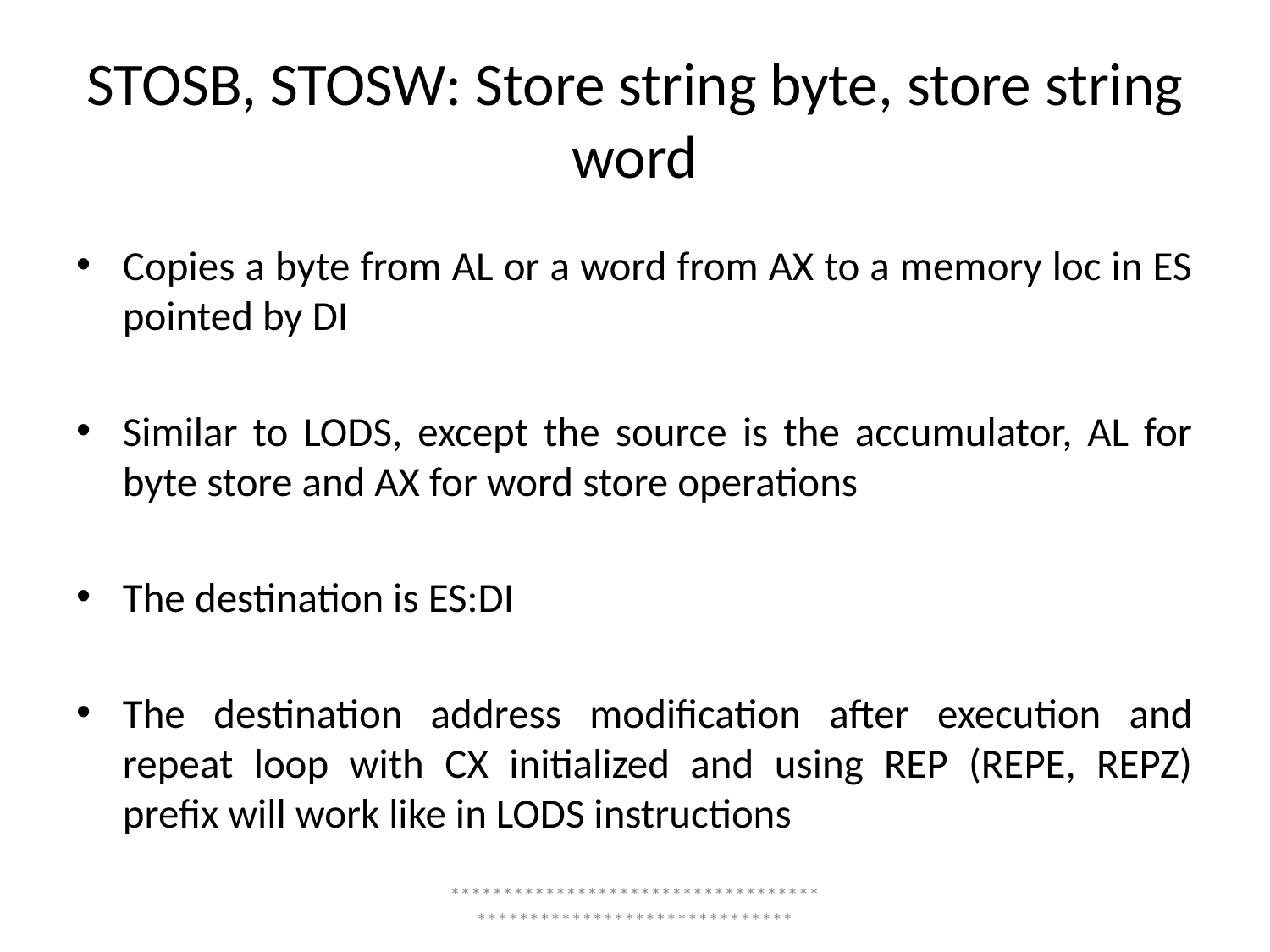

# STOSB, STOSW: Store string byte, store string word
Copies a byte from AL or a word from AX to a memory loc in ES pointed by DI

Similar to LODS, except the source is the accumulator, AL for byte store and AX for word store operations

The destination is ES:DI

The destination address modification after execution and repeat loop with CX initialized and using REP (REPE, REPZ) prefix will work like in LODS instructions
*****************************************************************